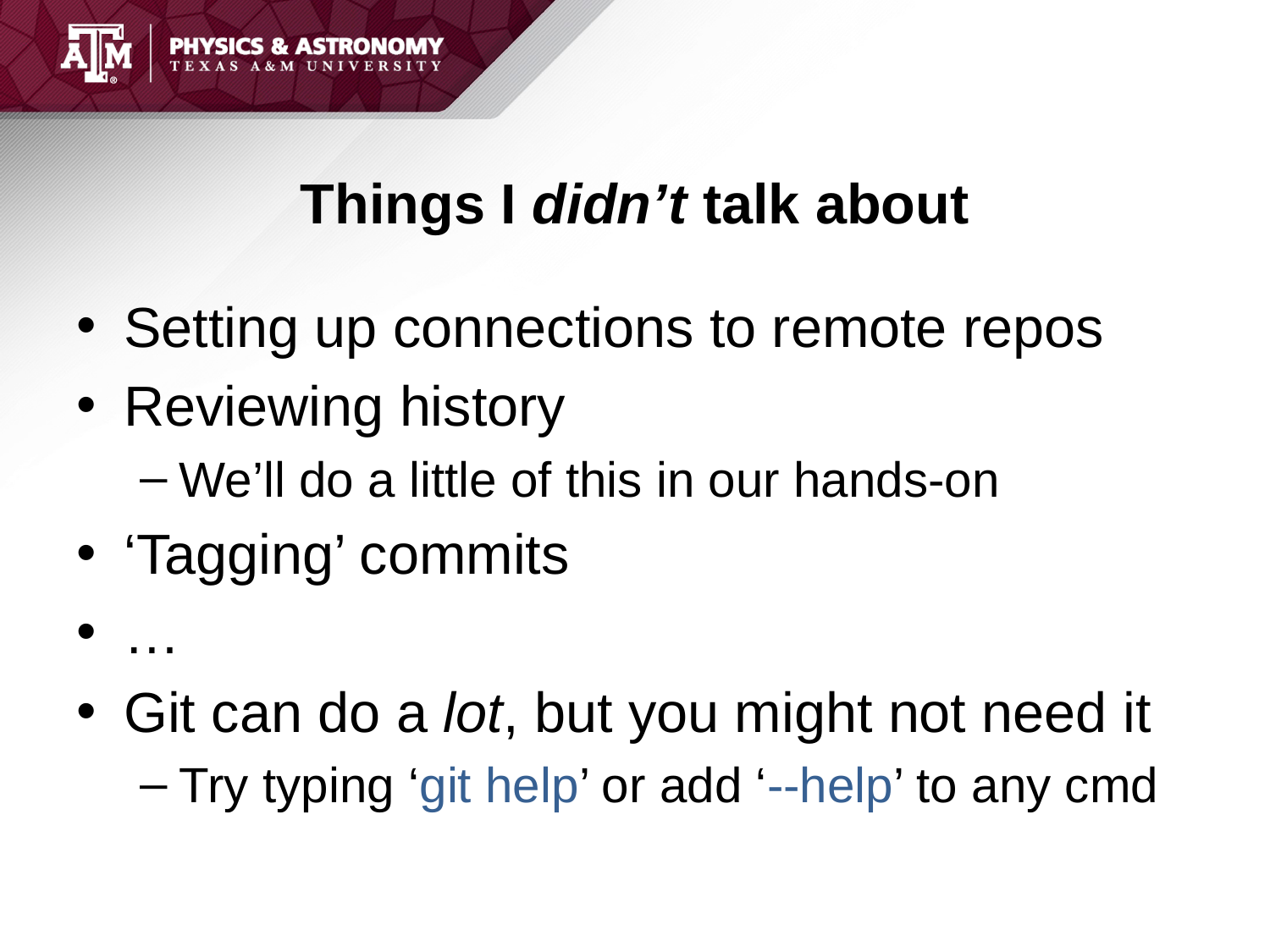

# Things I didn’t talk about
Setting up connections to remote repos
Reviewing history
We’ll do a little of this in our hands-on
‘Tagging’ commits
…
Git can do a lot, but you might not need it
Try typing ‘git help’ or add ‘--help’ to any cmd